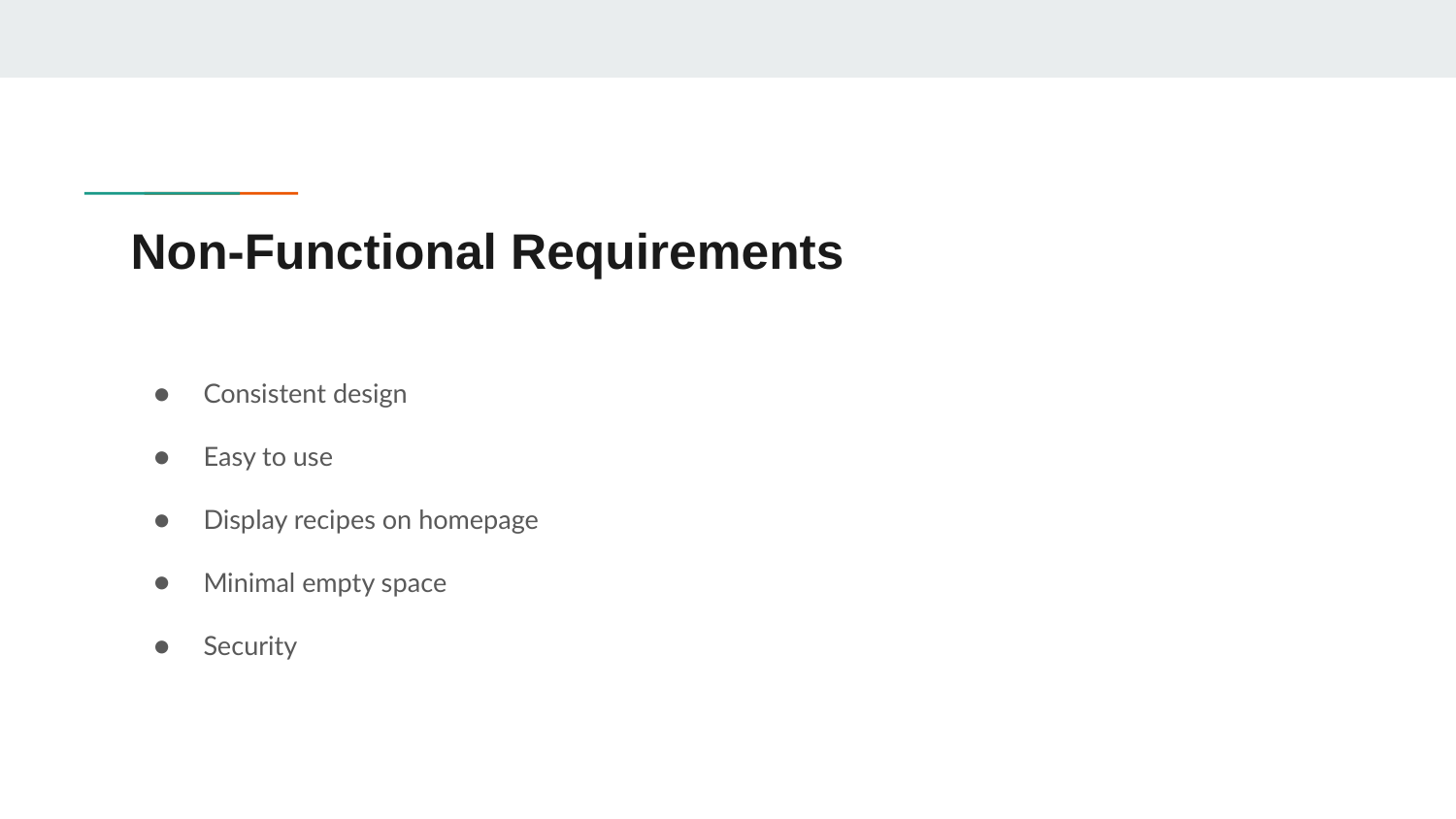

# Non-Functional Requirements
Consistent design
Easy to use
Display recipes on homepage
Minimal empty space
Security